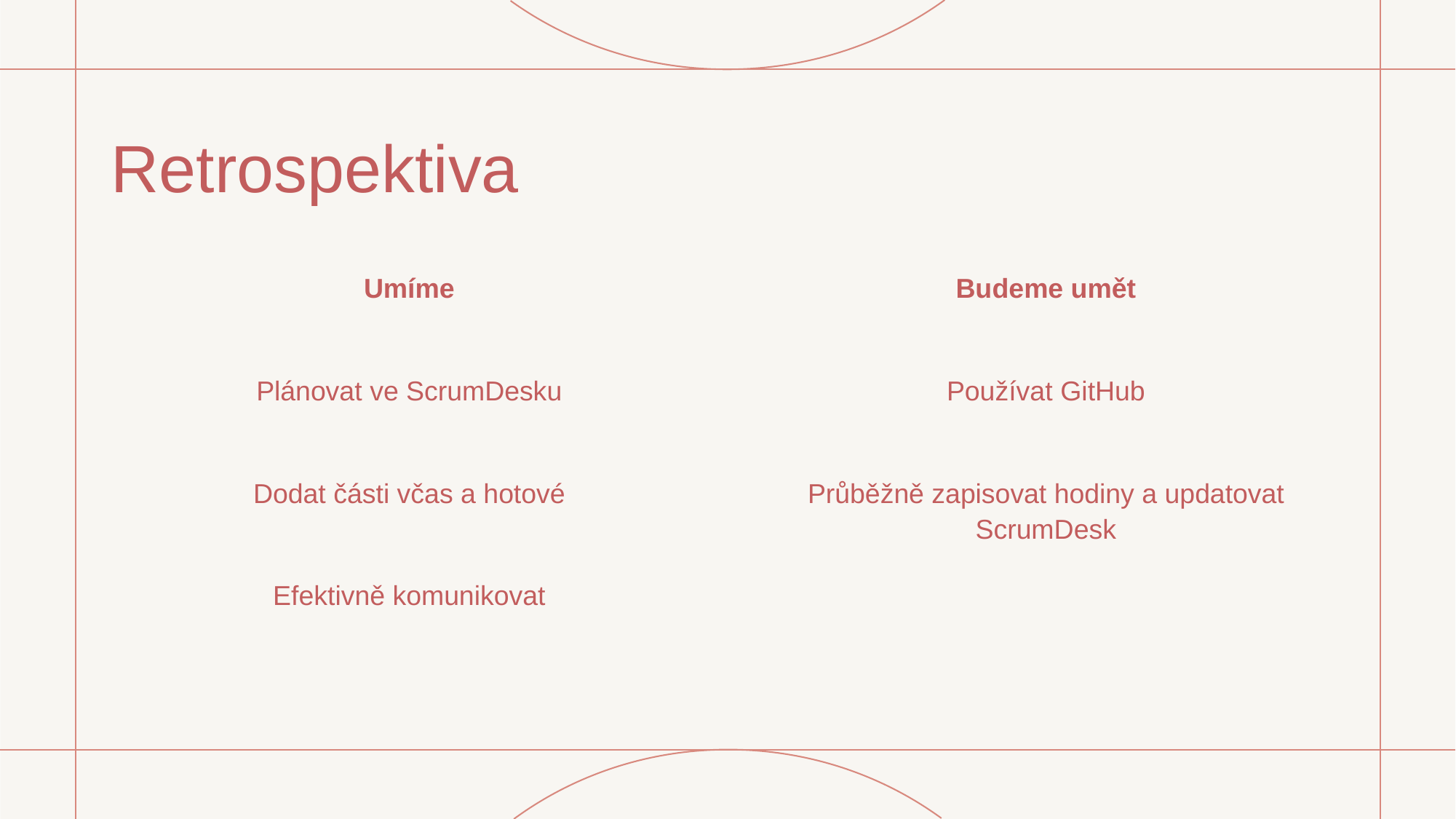

# Retrospektiva
Umíme

Plánovat ve ScrumDesku

Dodat části včas a hotové

Efektivně komunikovat

Budeme umět

Používat GitHub

Průběžně zapisovat hodiny a updatovat ScrumDesk